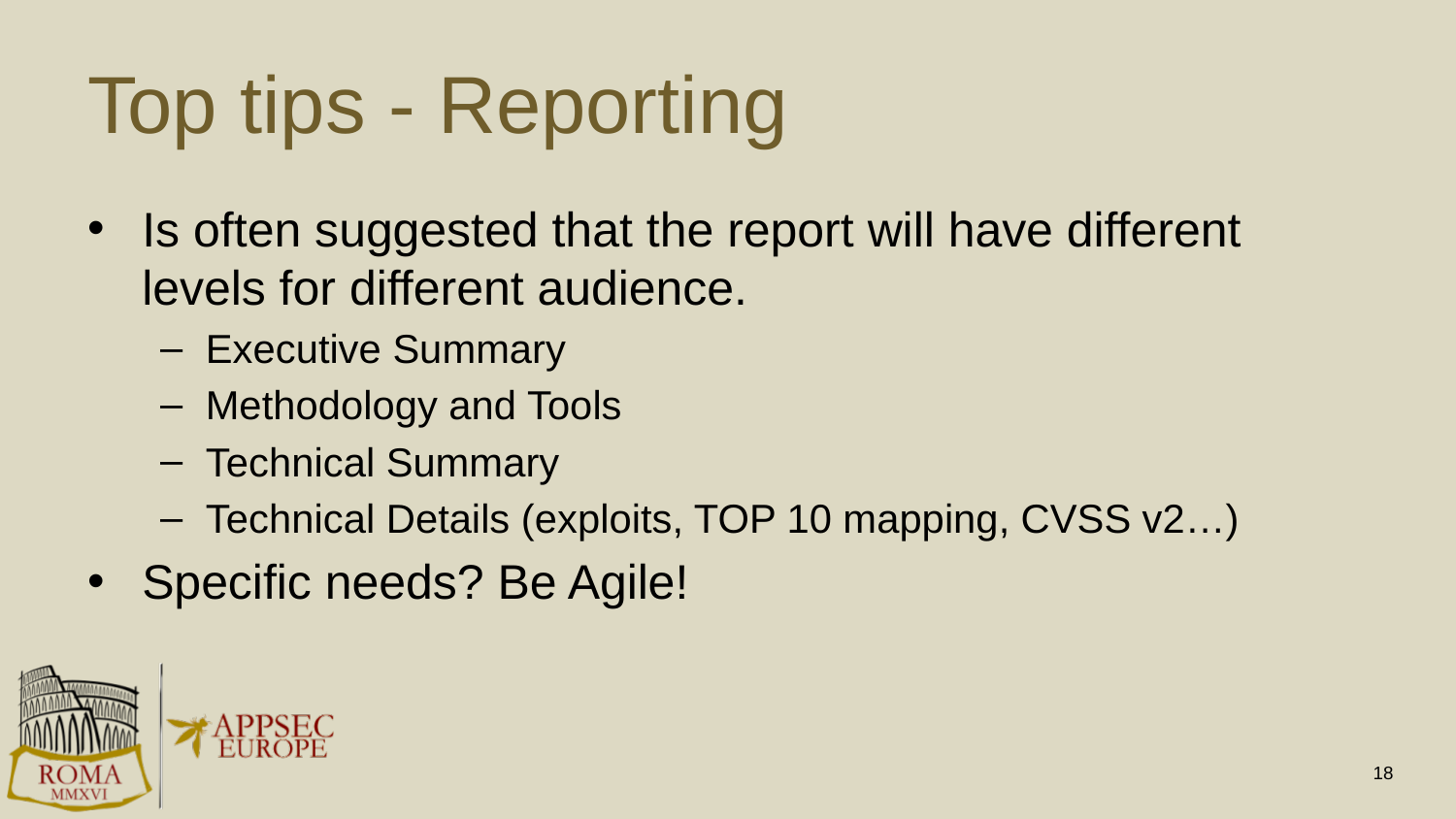

# Top tips - Reporting
Is often suggested that the report will have different levels for different audience.
Executive Summary
Methodology and Tools
Technical Summary
Technical Details (exploits, TOP 10 mapping, CVSS v2…)
Specific needs? Be Agile!

18